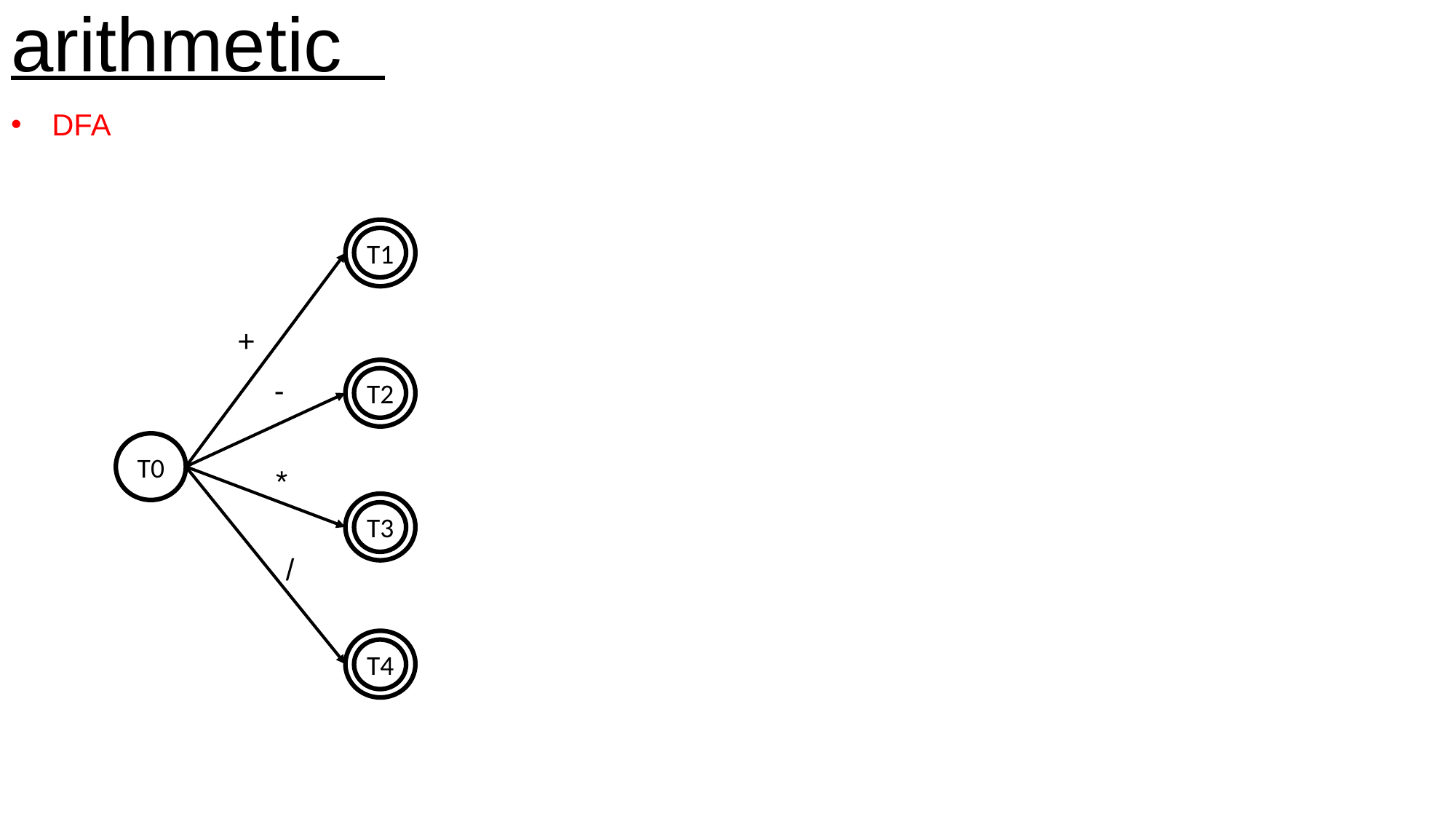

# arithmetic
DFA
T1

+
T2

-
T0
*
T3

/
T4